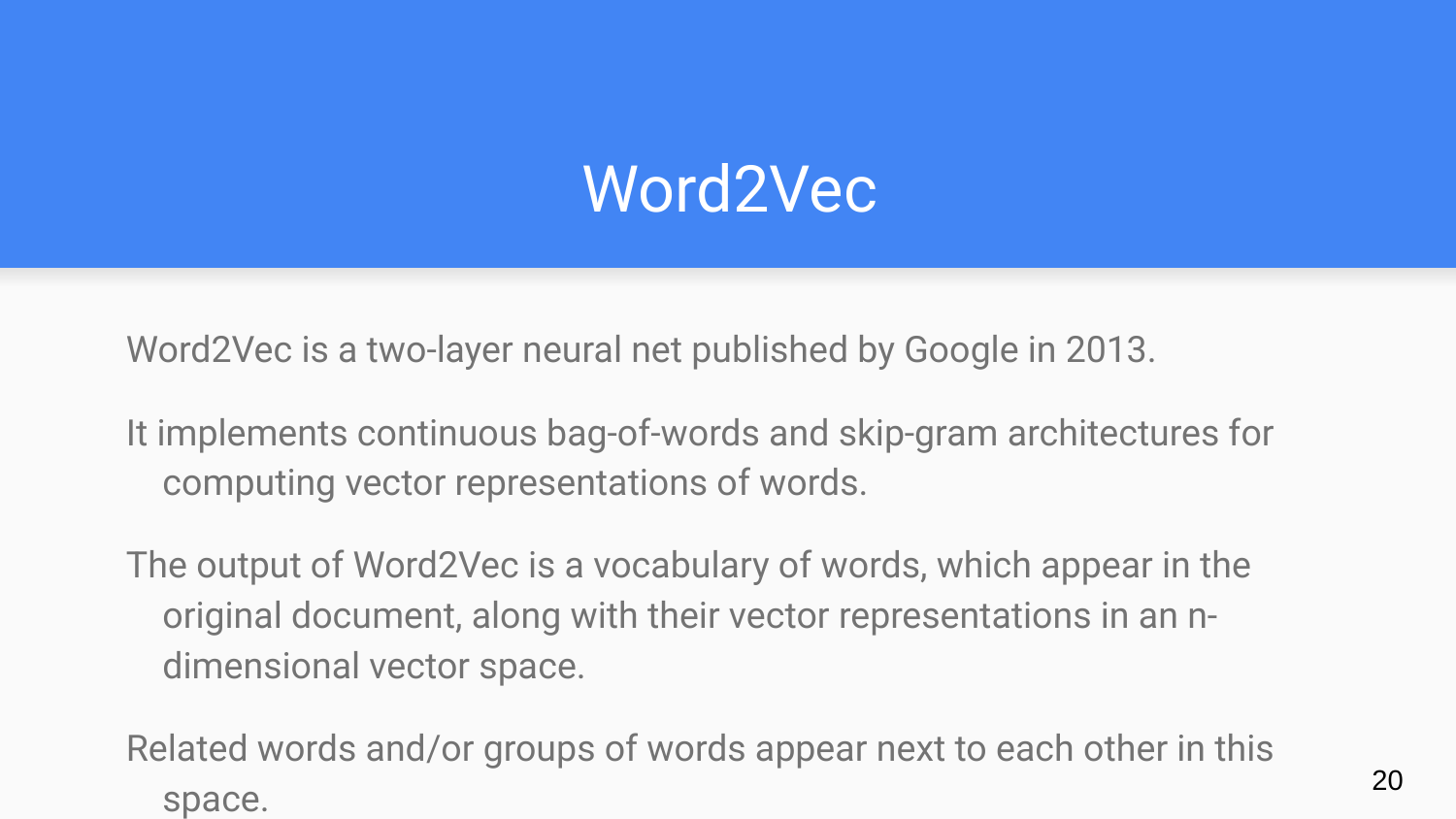

# Word2Vec
Word2Vec is a two-layer neural net published by Google in 2013.
It implements continuous bag-of-words and skip-gram architectures for computing vector representations of words.
The output of Word2Vec is a vocabulary of words, which appear in the original document, along with their vector representations in an n-dimensional vector space.
Related words and/or groups of words appear next to each other in this space.
20